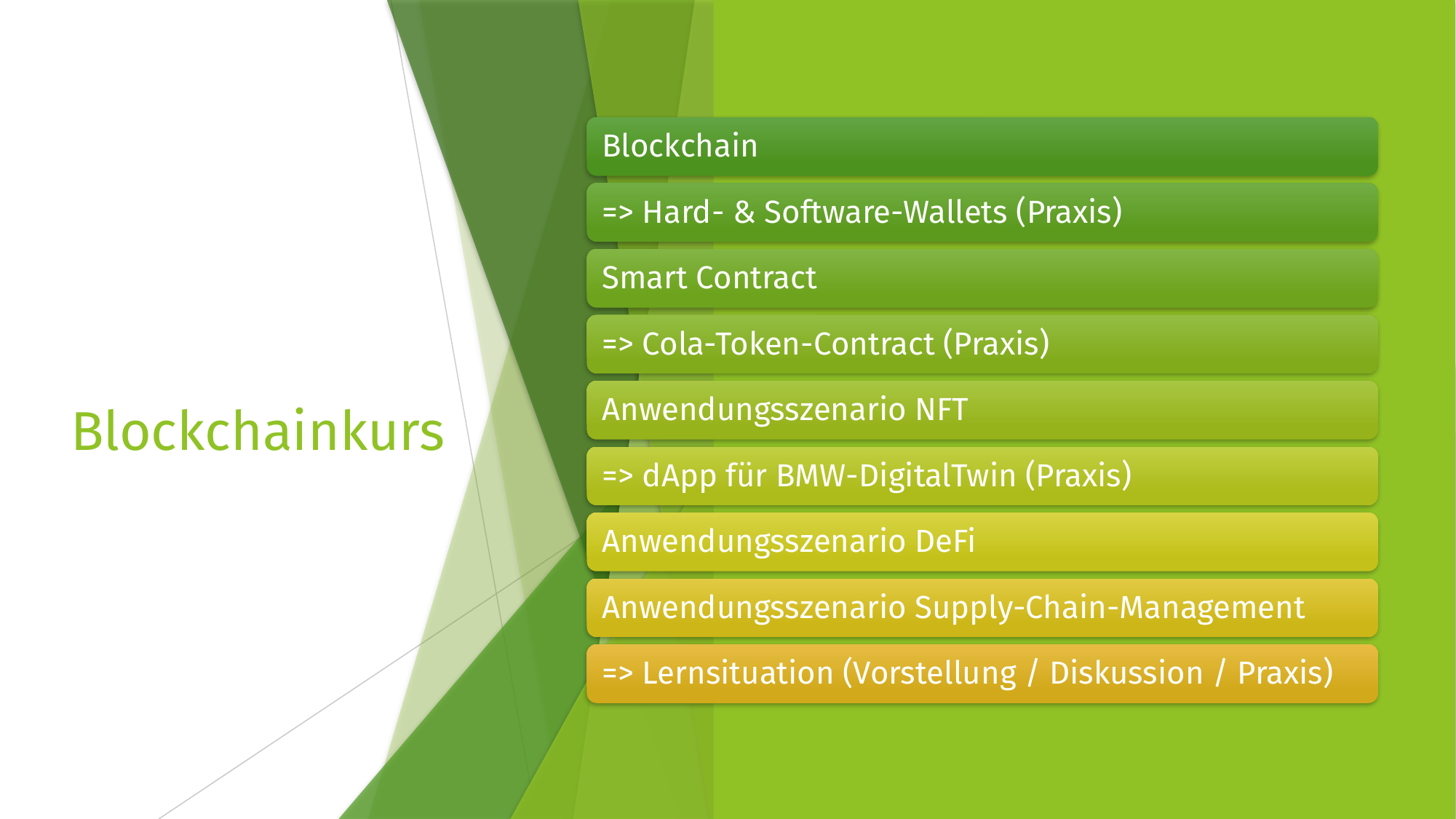

Blockchain
=> Hard- & Software-Wallets (Praxis)
Smart Contract
=> Cola-Token-Contract (Praxis)
Anwendungsszenario NFT
=> dApp für BMW-DigitalTwin (Praxis)
Anwendungsszenario DeFi
Anwendungsszenario Supply-Chain-Management
=> Lernsituation (Vorstellung / Diskussion / Praxis)
# Blockchainkurs